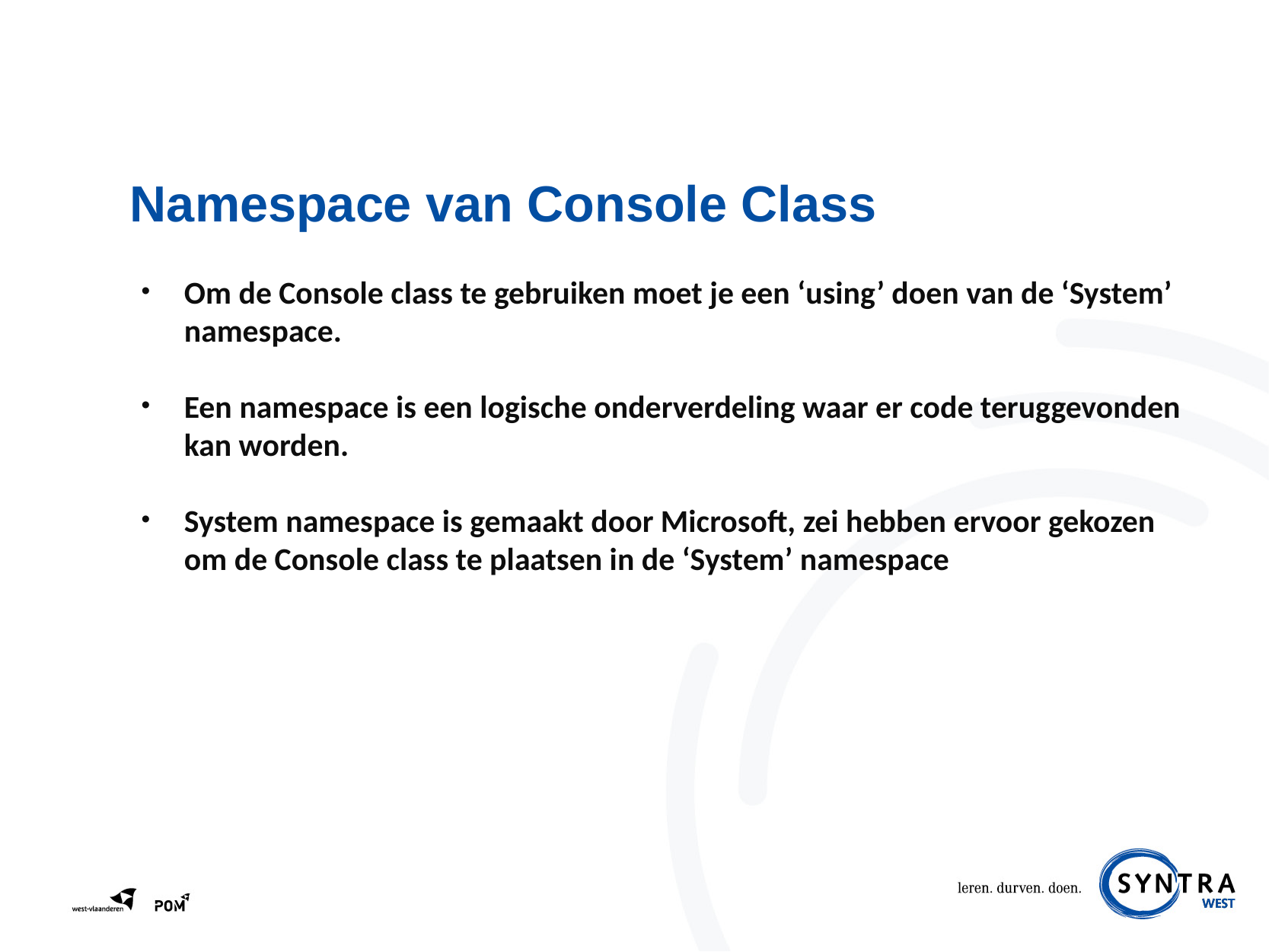

# Namespace van Console Class
Om de Console class te gebruiken moet je een ‘using’ doen van de ‘System’ namespace.

Een namespace is een logische onderverdeling waar er code teruggevonden kan worden.

System namespace is gemaakt door Microsoft, zei hebben ervoor gekozen om de Console class te plaatsen in de ‘System’ namespace